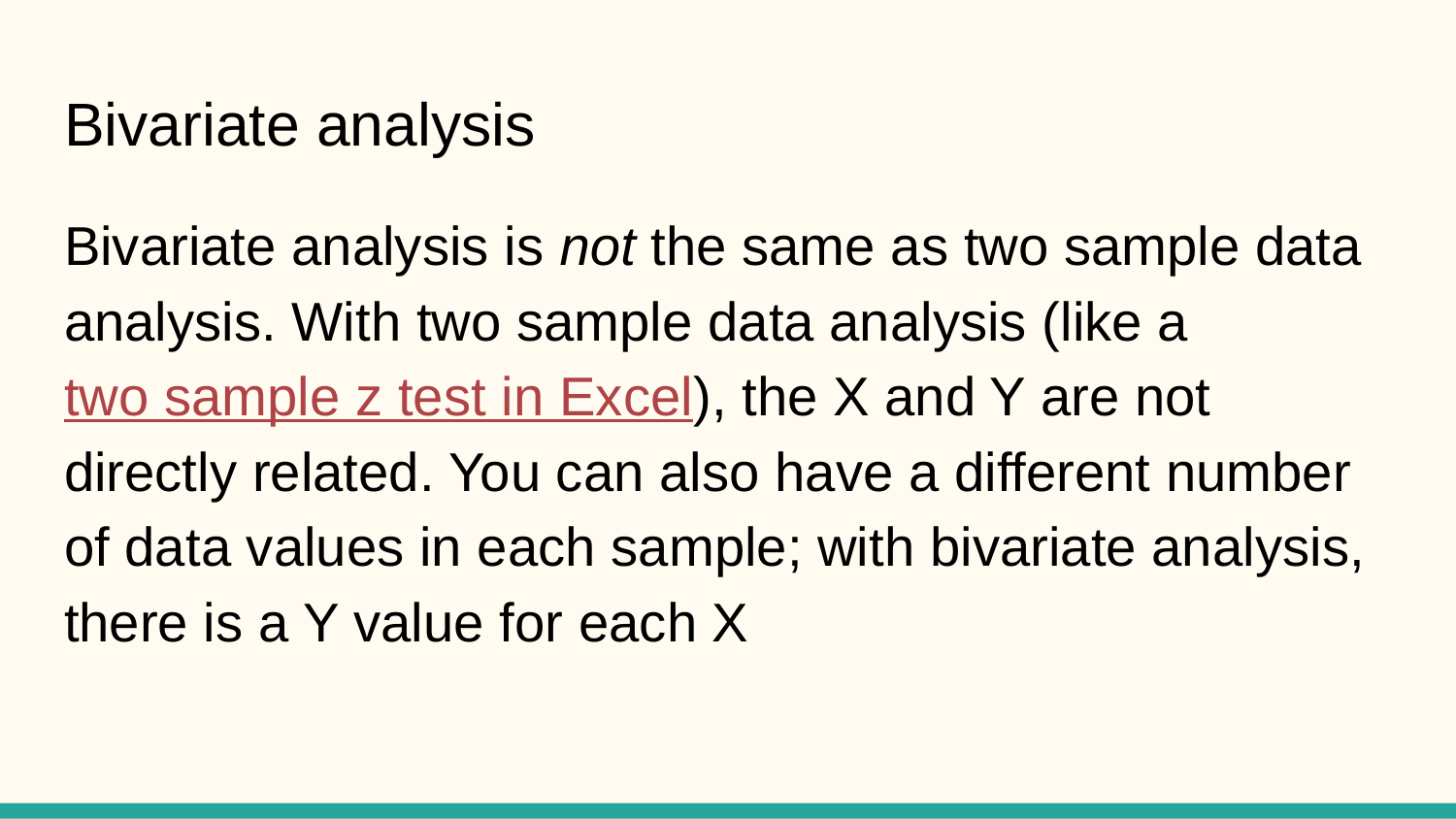

# Bivariate analysis
Bivariate analysis is not the same as two sample data analysis. With two sample data analysis (like a two sample z test in Excel), the X and Y are not directly related. You can also have a different number of data values in each sample; with bivariate analysis, there is a Y value for each X